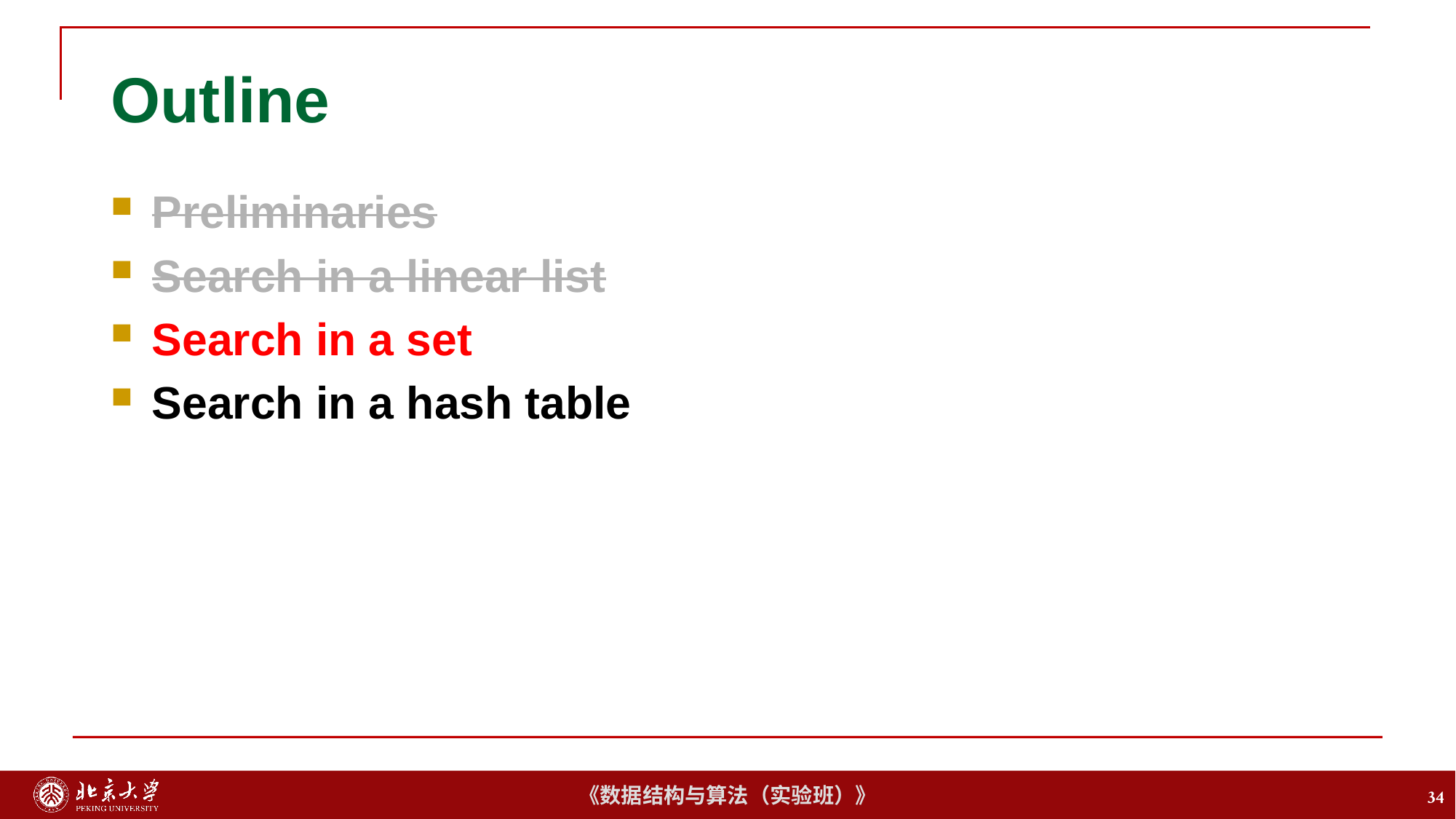

# Outline
Preliminaries
Search in a linear list
Search in a set
Search in a hash table
34